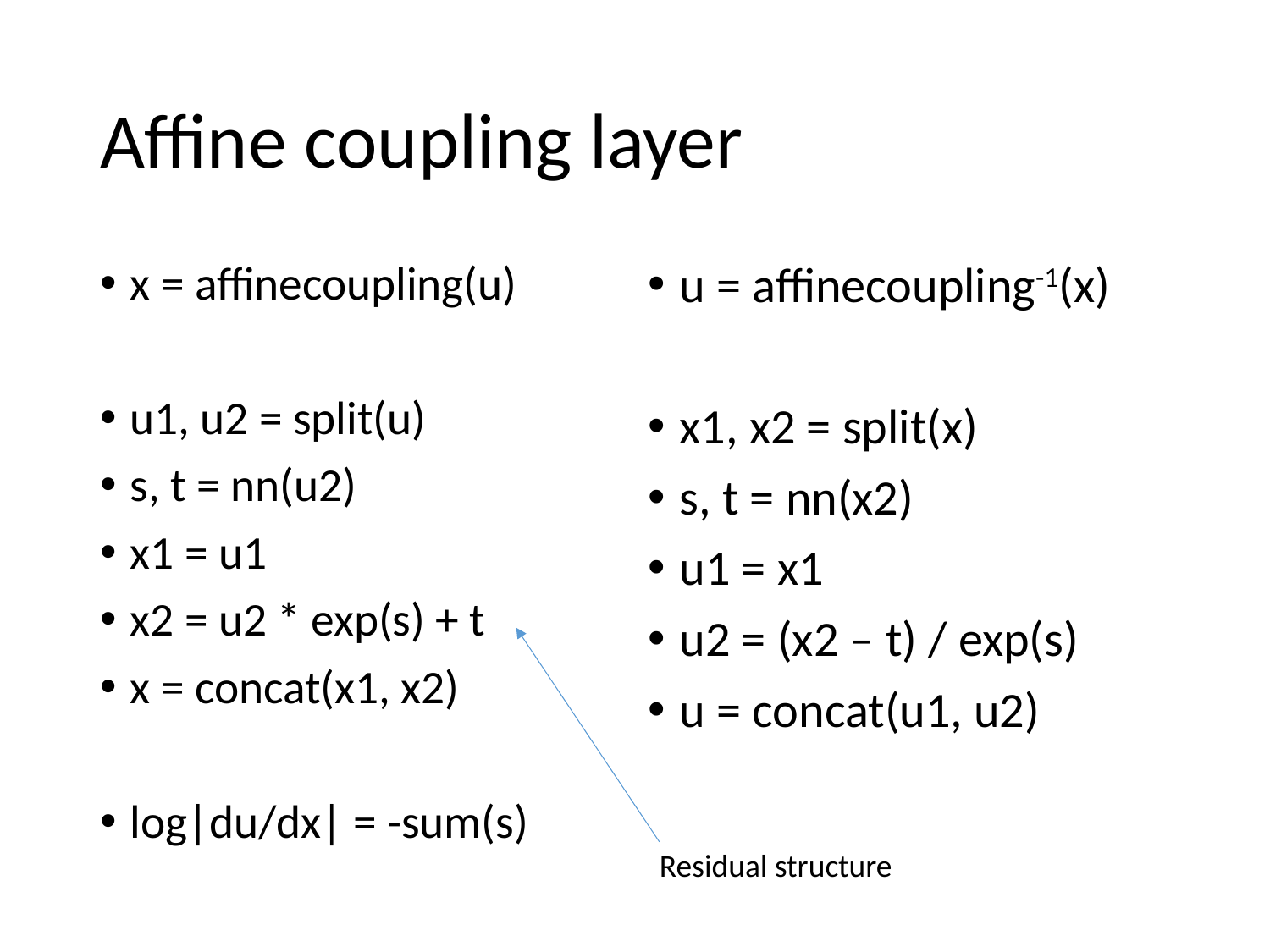

# Affine coupling layer
x = affinecoupling(u)

u1, u2 = split(u)
s, t = nn(u2)
x1 = u1
x2 = u2 * exp(s) + t
x = concat(x1, x2)

log|du/dx| = -sum(s)

u = affinecoupling-1(x)

x1, x2 = split(x)
s, t = nn(x2)
u1 = x1
u2 = (x2 – t) / exp(s)
u = concat(u1, u2)
Residual structure